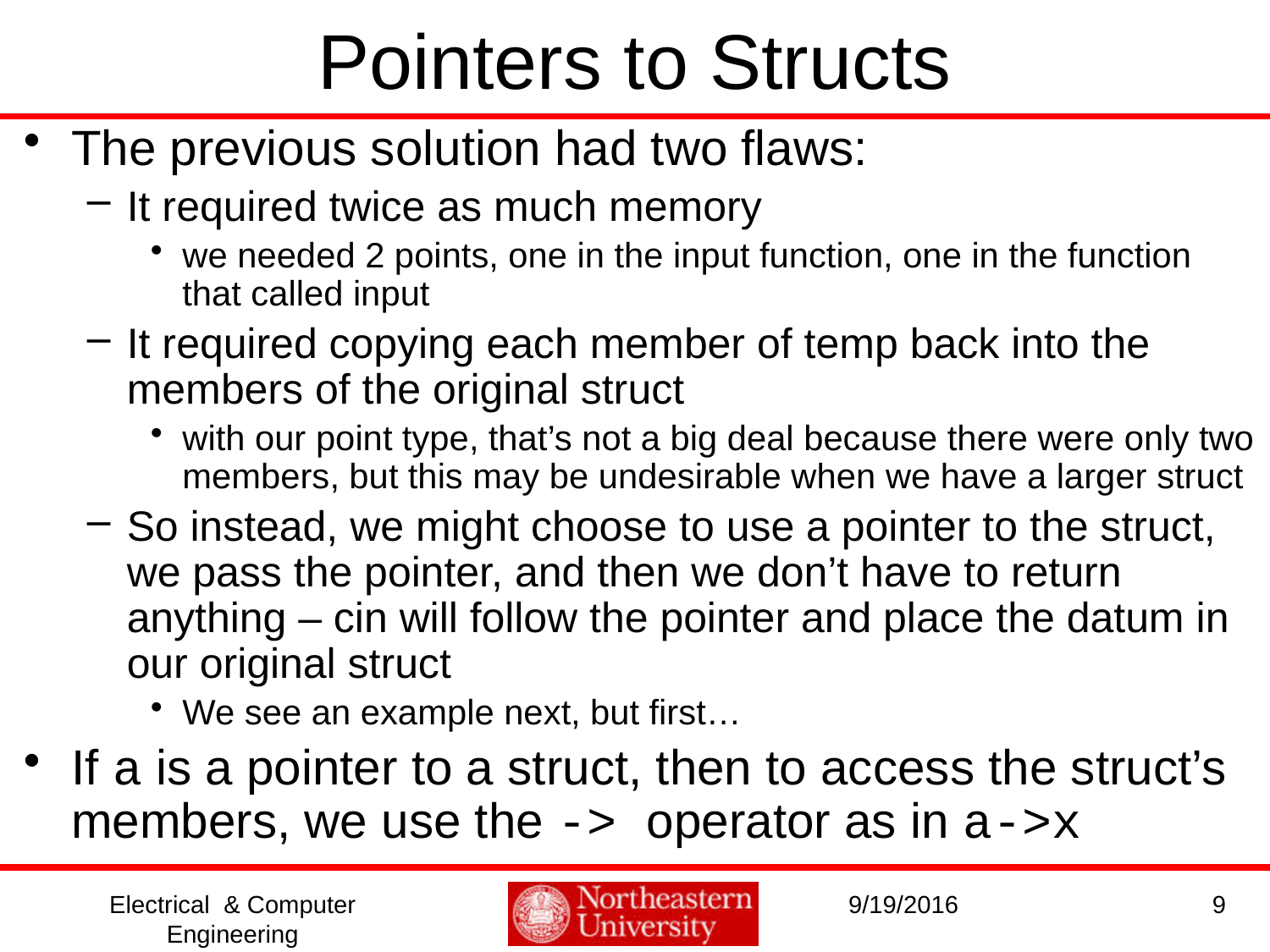

# Pointers to Structs
The previous solution had two flaws:
It required twice as much memory
we needed 2 points, one in the input function, one in the function that called input
It required copying each member of temp back into the members of the original struct
with our point type, that’s not a big deal because there were only two members, but this may be undesirable when we have a larger struct
So instead, we might choose to use a pointer to the struct, we pass the pointer, and then we don’t have to return anything – cin will follow the pointer and place the datum in our original struct
We see an example next, but first…
If a is a pointer to a struct, then to access the struct’s members, we use the -> operator as in a->x
Electrical  & Computer Engineering
9/19/2016
9